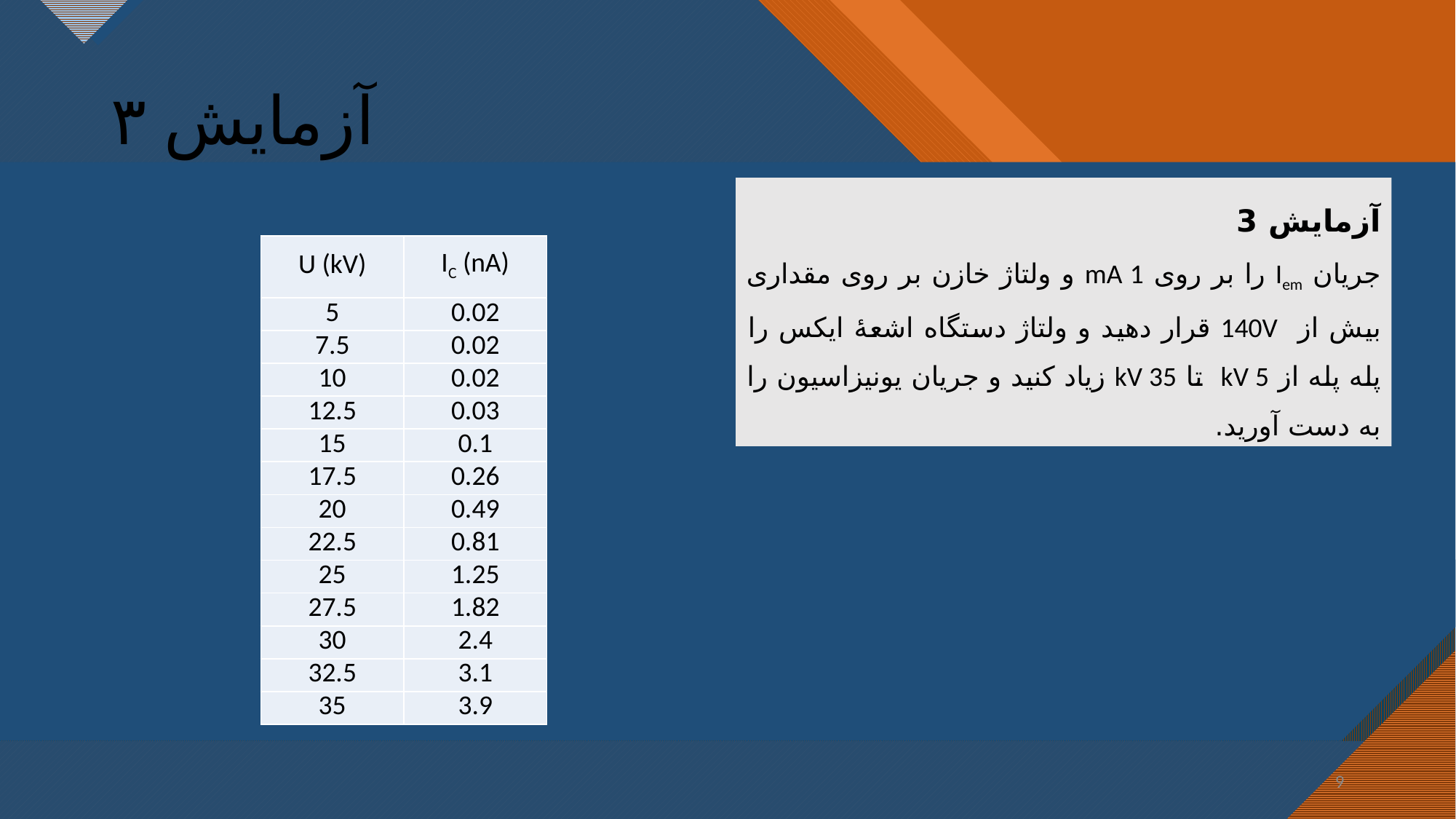

# آزمایش ۳
آزمایش 3
جریان Iem را بر روی mA 1 و ولتاژ خازن بر روی مقداری بیش از  140V قرار دهید و ولتاژ دستگاه اشعۀ ایکس را پله پله از kV 5  تا kV 35 زیاد کنید و جریان یونیزاسیون را به دست آورید.
| U (kV) | IC (nA) |
| --- | --- |
| 5 | 0.02 |
| 7.5 | 0.02 |
| 10 | 0.02 |
| 12.5 | 0.03 |
| 15 | 0.1 |
| 17.5 | 0.26 |
| 20 | 0.49 |
| 22.5 | 0.81 |
| 25 | 1.25 |
| 27.5 | 1.82 |
| 30 | 2.4 |
| 32.5 | 3.1 |
| 35 | 3.9 |
9